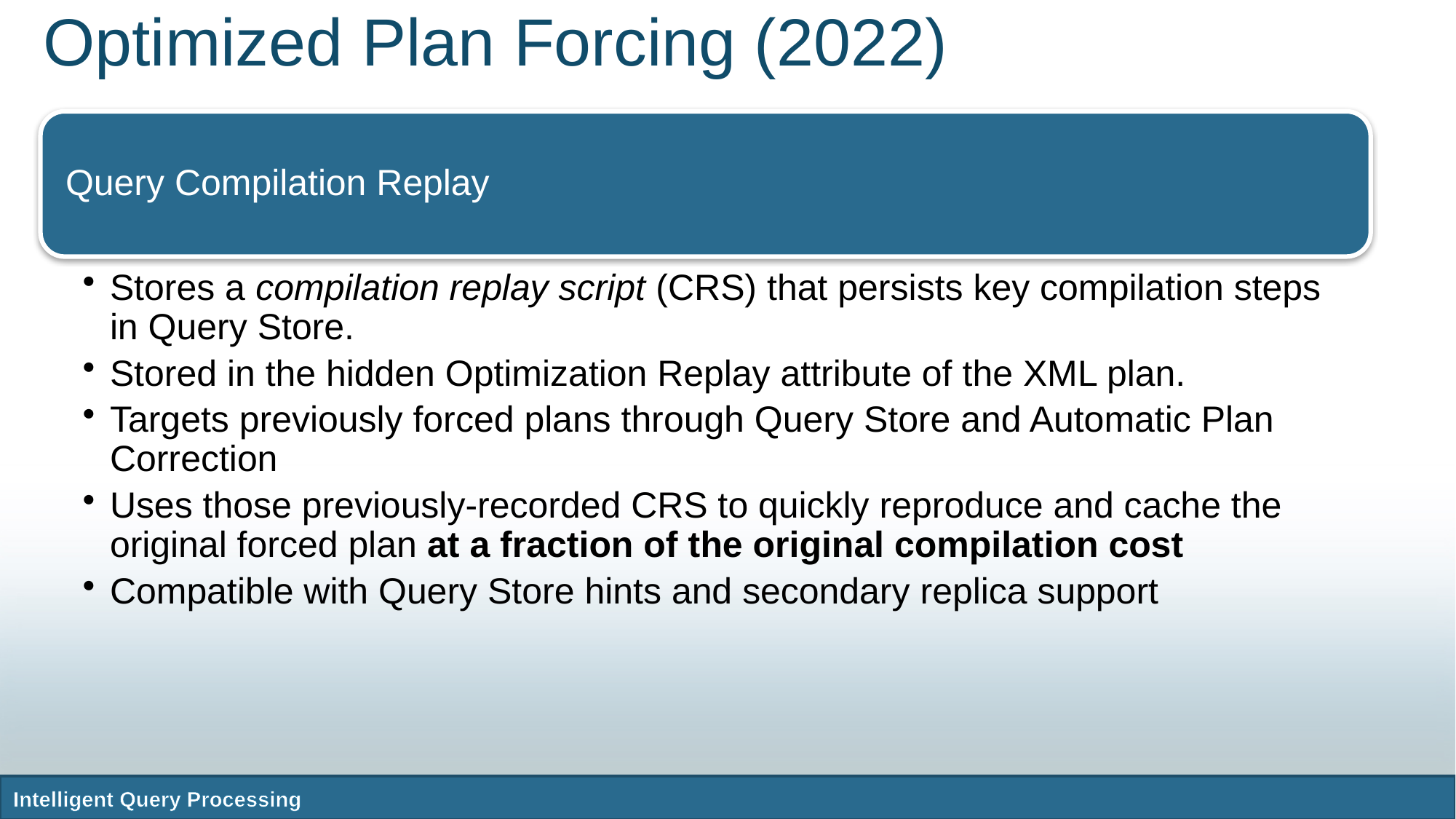

# Optimized Plan Forcing (2022)

Query Compilation Replay
Stores a compilation replay script (CRS) that persists key compilation steps in Query Store.
Stored in the hidden Optimization Replay attribute of the XML plan.
Targets previously forced plans through Query Store and Automatic Plan Correction
Uses those previously-recorded CRS to quickly reproduce and cache the original forced plan at a fraction of the original compilation cost
Compatible with Query Store hints and secondary replica support